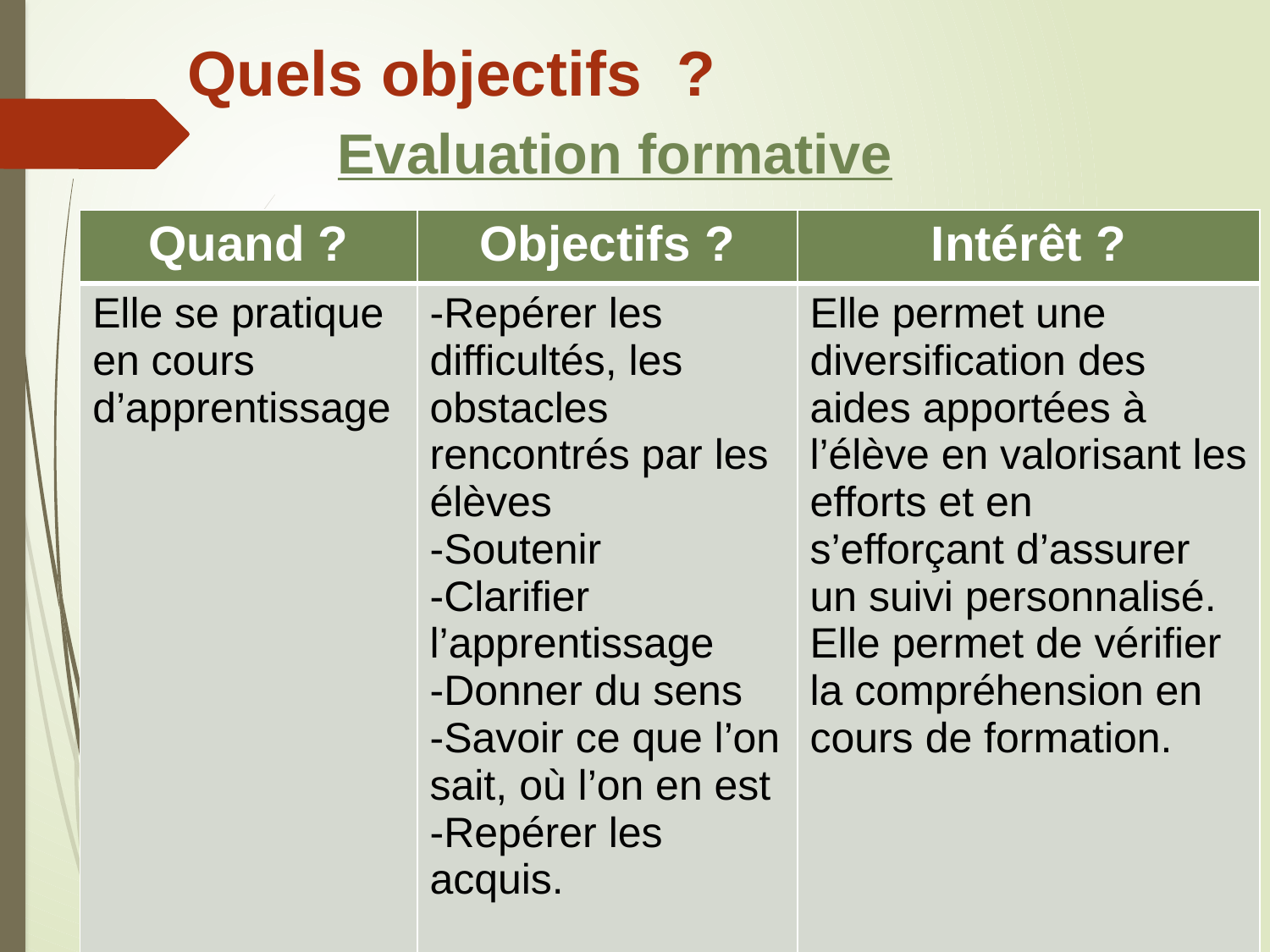

Quels objectifs  ?
Evaluation formative
| Quand ? | Objectifs ? | Intérêt ? |
| --- | --- | --- |
| Elle se pratique en cours d’apprentissage | -Repérer les difficultés, les obstacles rencontrés par les élèves -Soutenir -Clarifier l’apprentissage -Donner du sens -Savoir ce que l’on sait, où l’on en est -Repérer les acquis. | Elle permet une diversification des aides apportées à l’élève en valorisant les efforts et en s’efforçant d’assurer un suivi personnalisé. Elle permet de vérifier la compréhension en cours de formation. |